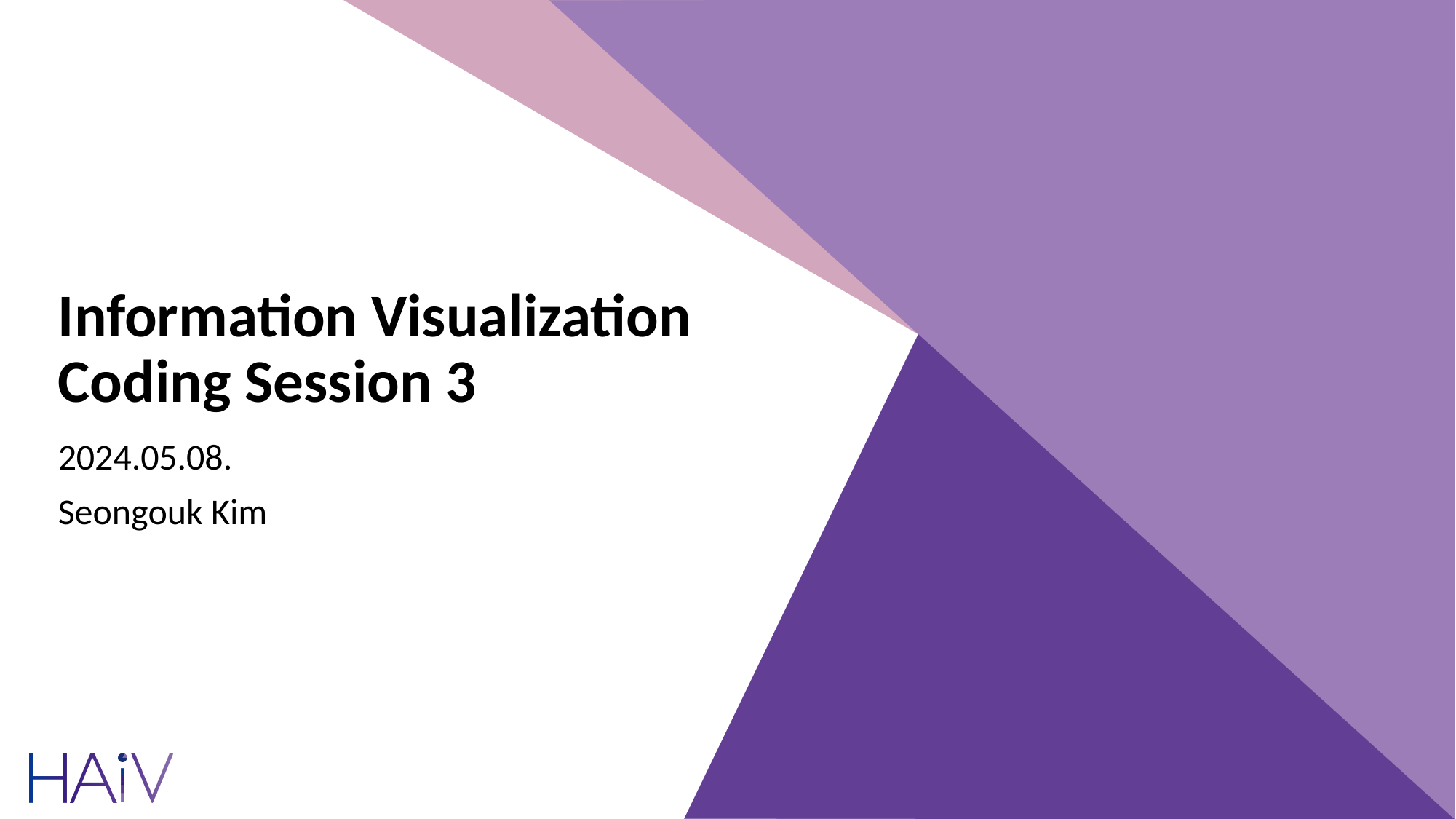

# Information Visualization Coding Session 3
2024.05.08.
Seongouk Kim